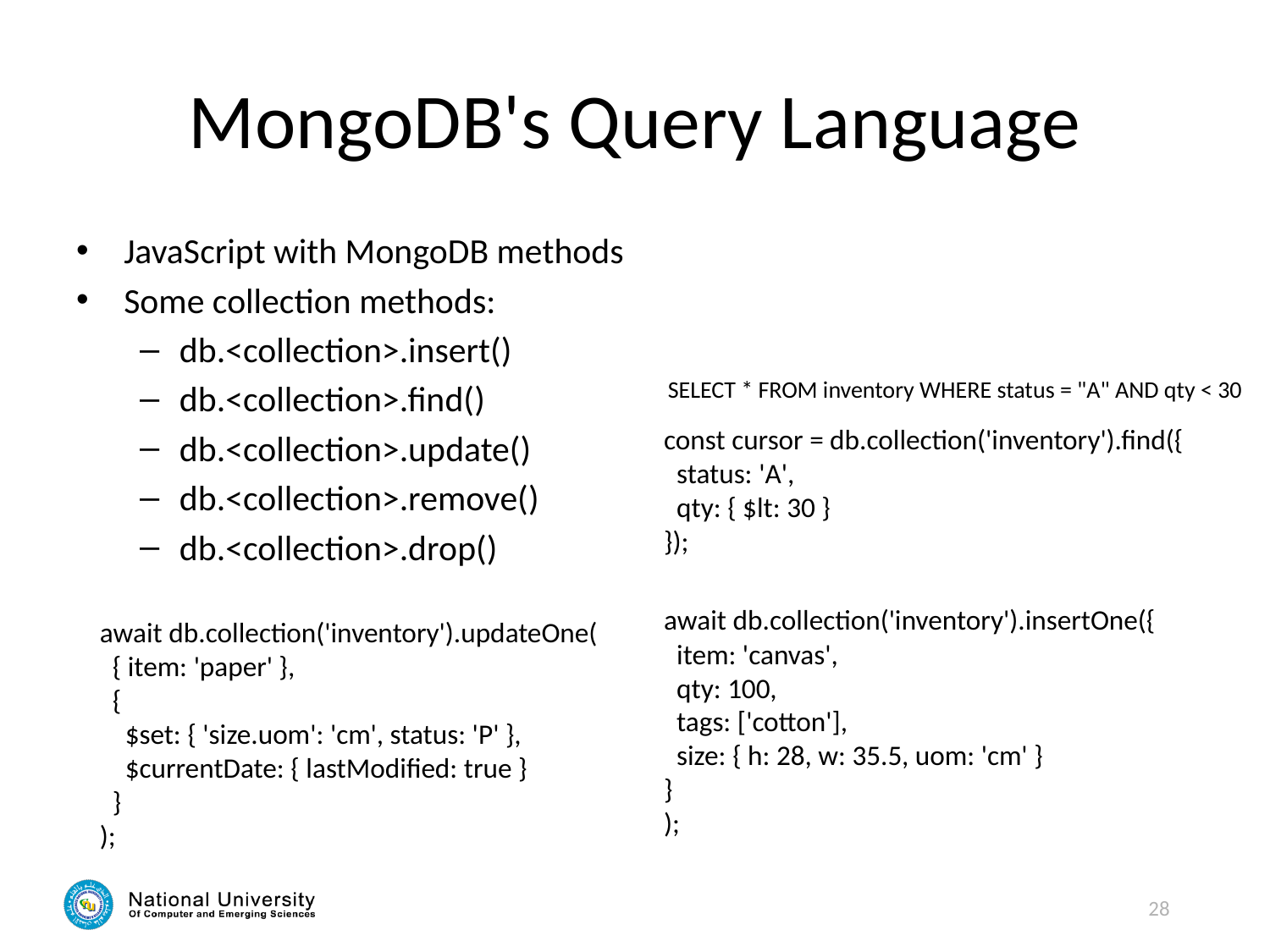

# MongoDB's Query Language
JavaScript with MongoDB methods
Some collection methods:
db.<collection>.insert()
db.<collection>.find()
db.<collection>.update()
db.<collection>.remove()
db.<collection>.drop()
SELECT * FROM inventory WHERE status = "A" AND qty < 30
const cursor = db.collection('inventory').find({
  status: 'A',
  qty: { $lt: 30 }
});
await db.collection('inventory').insertOne({
  item: 'canvas',
  qty: 100,
  tags: ['cotton'],
  size: { h: 28, w: 35.5, uom: 'cm' }
}
);
await db.collection('inventory').updateOne(
  { item: 'paper' },
  {
    $set: { 'size.uom': 'cm', status: 'P' },
    $currentDate: { lastModified: true }
  }
);
28